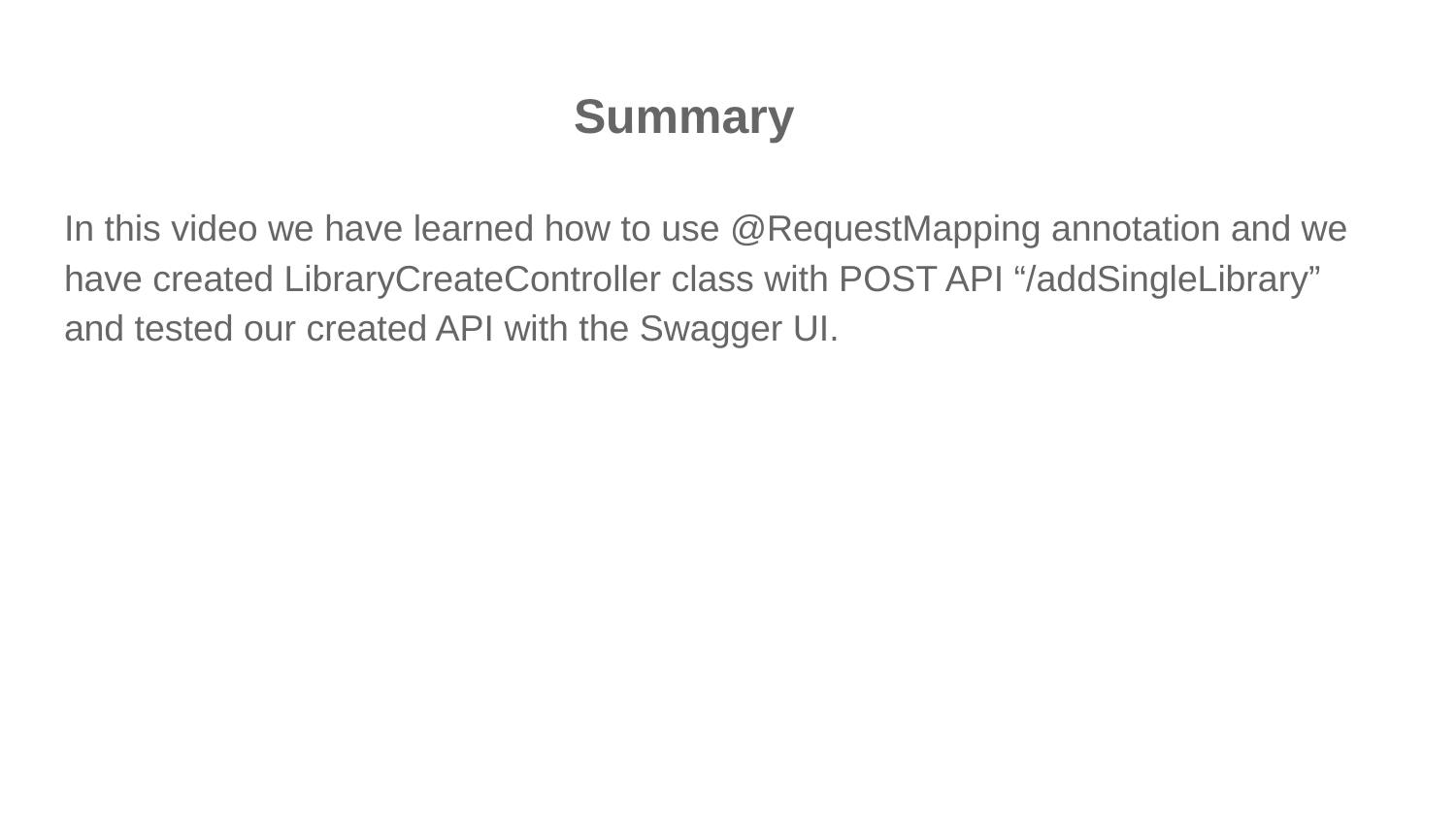

# Summary
In this video we have learned how to use @RequestMapping annotation and we have created LibraryCreateController class with POST API “/addSingleLibrary” and tested our created API with the Swagger UI.